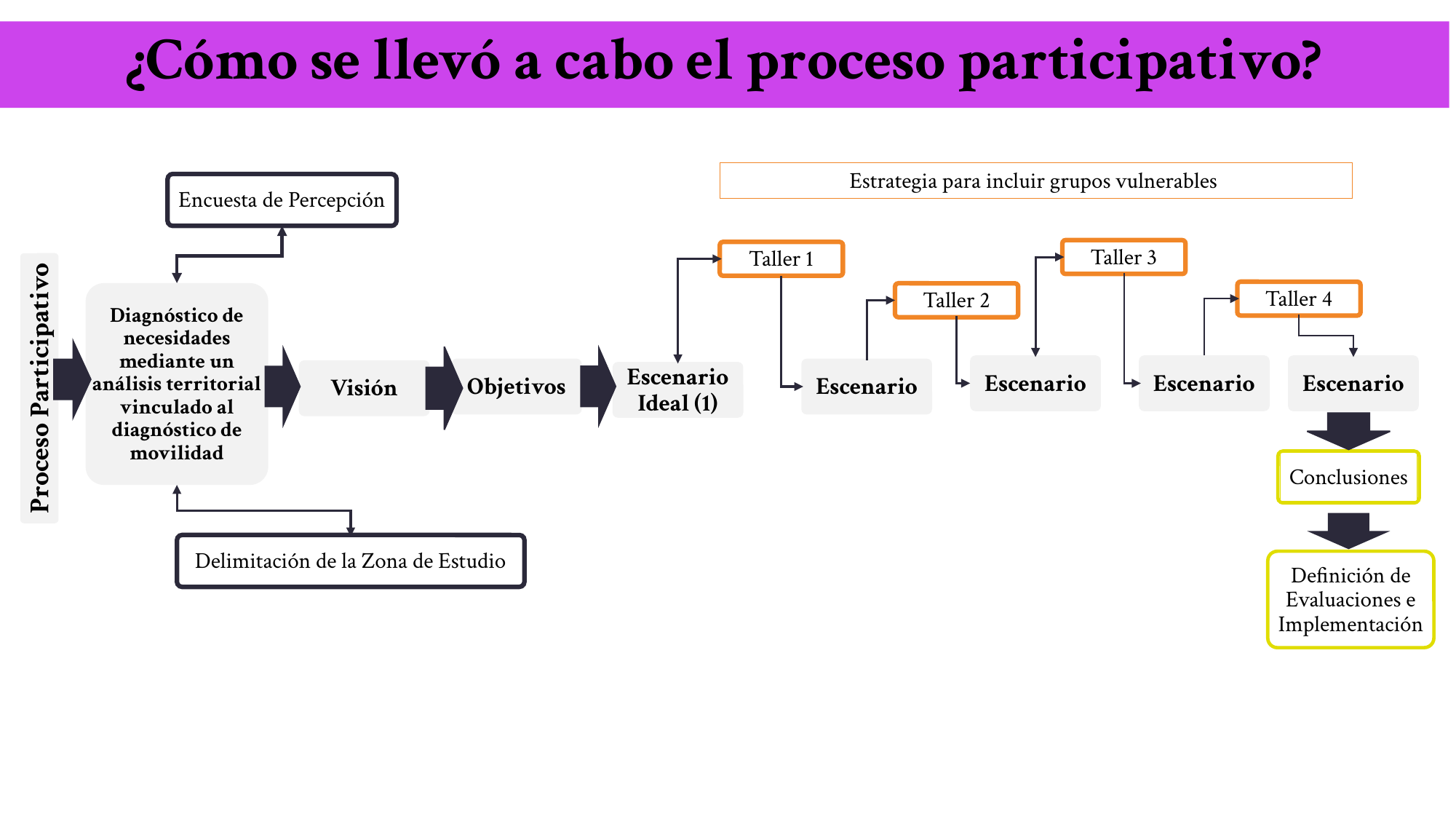

¿Cómo se llevó a cabo el proceso participativo?
Estrategia para incluir grupos vulnerables

Encuesta de Percepción

Taller 3

Taller 1

Taller 4

Diagnóstico de necesidades mediante un análisis territorial vinculado al diagnóstico de movilidad

Taller 2

Escenario

Escenario

Escenario

Objetivos

Escenario

Visión

Escenario Ideal (1)

Proceso Participativo

Conclusiones

Delimitación de la Zona de Estudio

Definición de Evaluaciones e Implementación